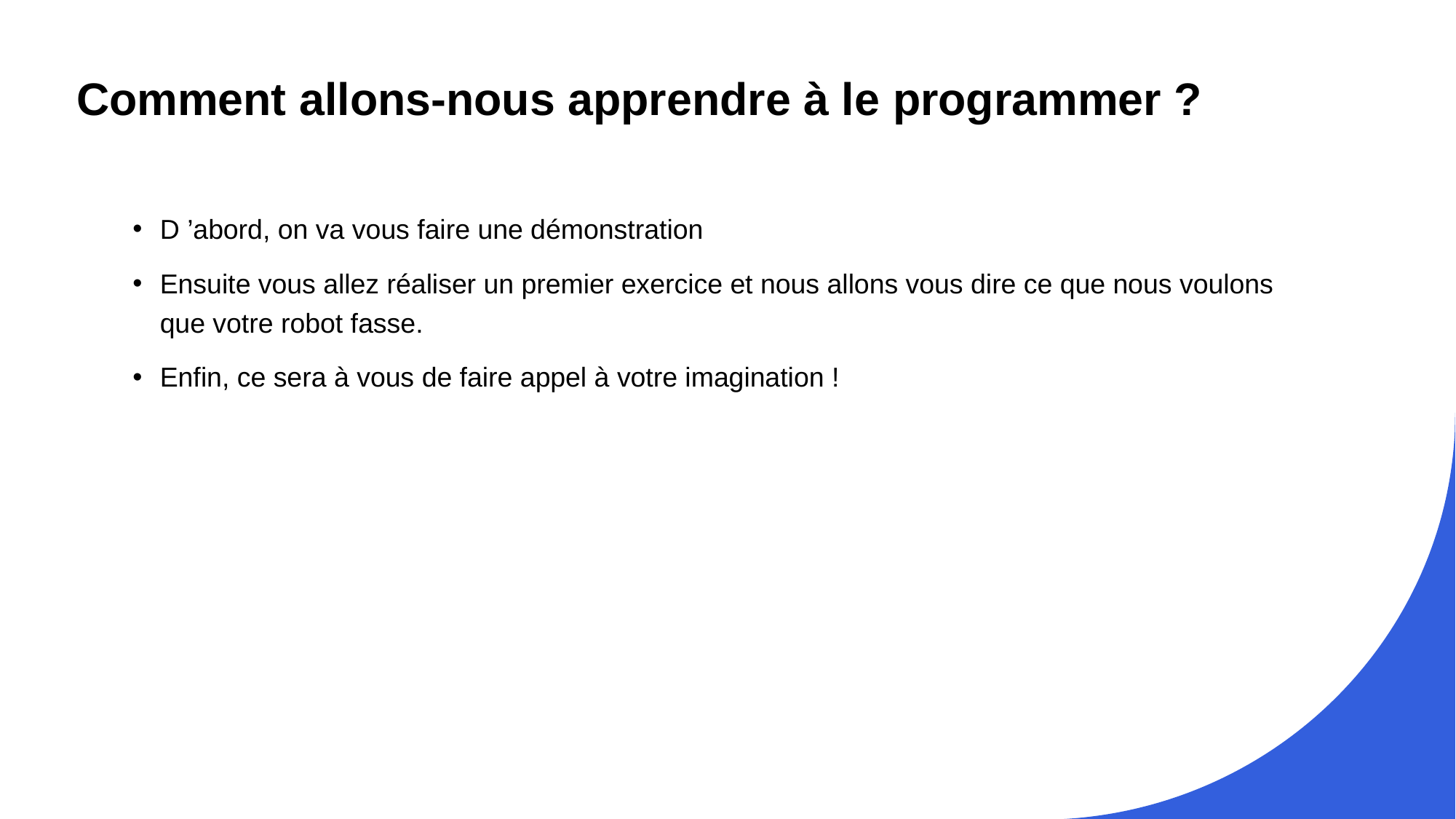

# Comment allons-nous apprendre à le programmer ?
D ’abord, on va vous faire une démonstration
Ensuite vous allez réaliser un premier exercice et nous allons vous dire ce que nous voulons que votre robot fasse.
Enfin, ce sera à vous de faire appel à votre imagination !